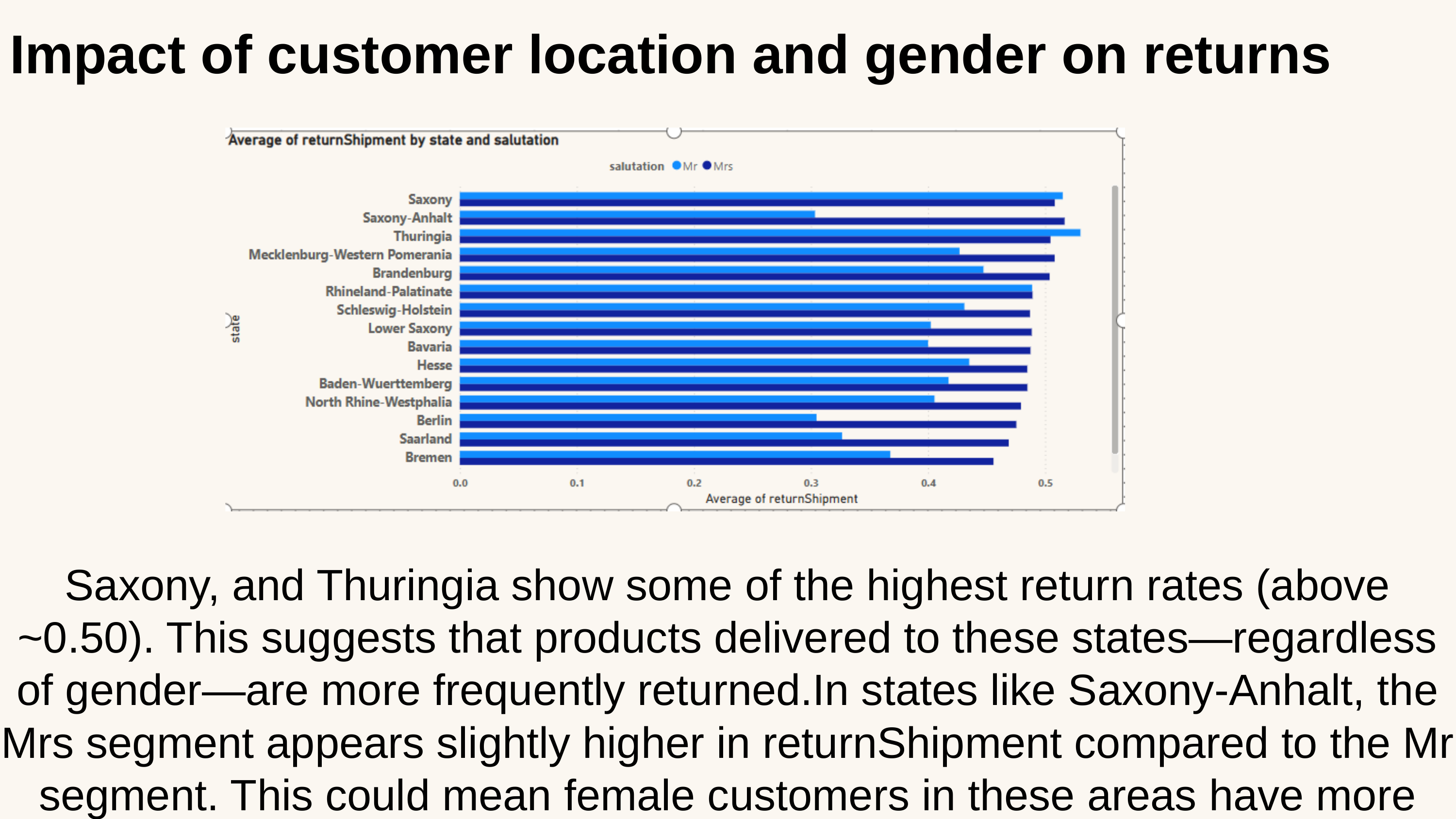

Impact of customer location and gender on returns

Saxony, and Thuringia show some of the highest return rates (above ~0.50). This suggests that products delivered to these states—regardless of gender—are more frequently returned.In states like Saxony-Anhalt, the Mrs segment appears slightly higher in returnShipment compared to the Mr segment. This could mean female customers in these areas have more stringent expectations or are purchasing items that are prone to fit issues.